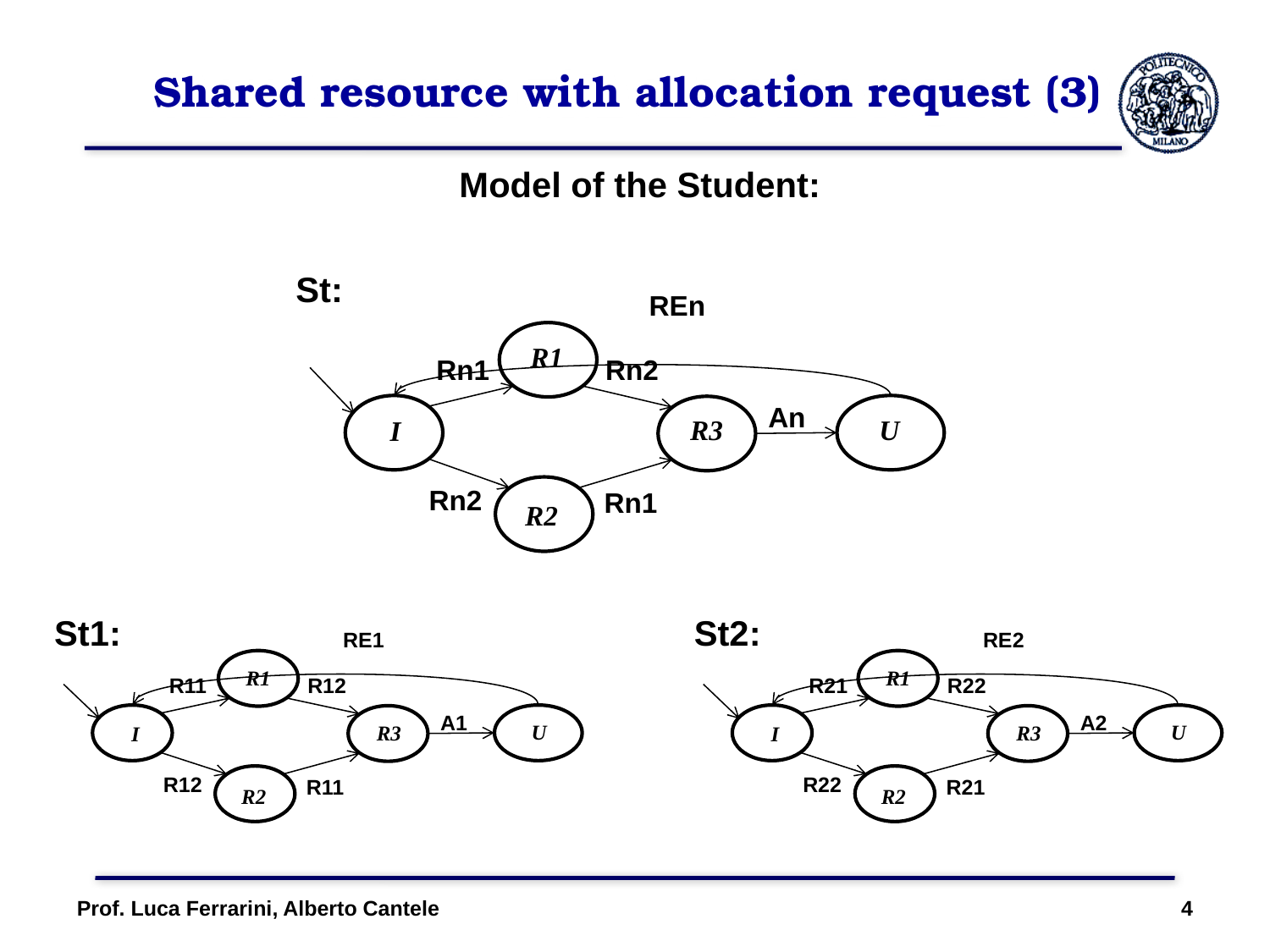

# Shared resource with allocation request (3)
Model of the Student:
St:
REn

R1
Rn1
Rn2

I

U
R3
Rn2

Rn1
R2
An
St1:
RE1

R1
R11
R12

I

U
R3
R12

R11
R2
A1
St2:
RE2

R1
R21
R22

I

U
R3
R22

R21
R2
A2
Prof. Luca Ferrarini, Alberto Cantele                                                                                                                             4